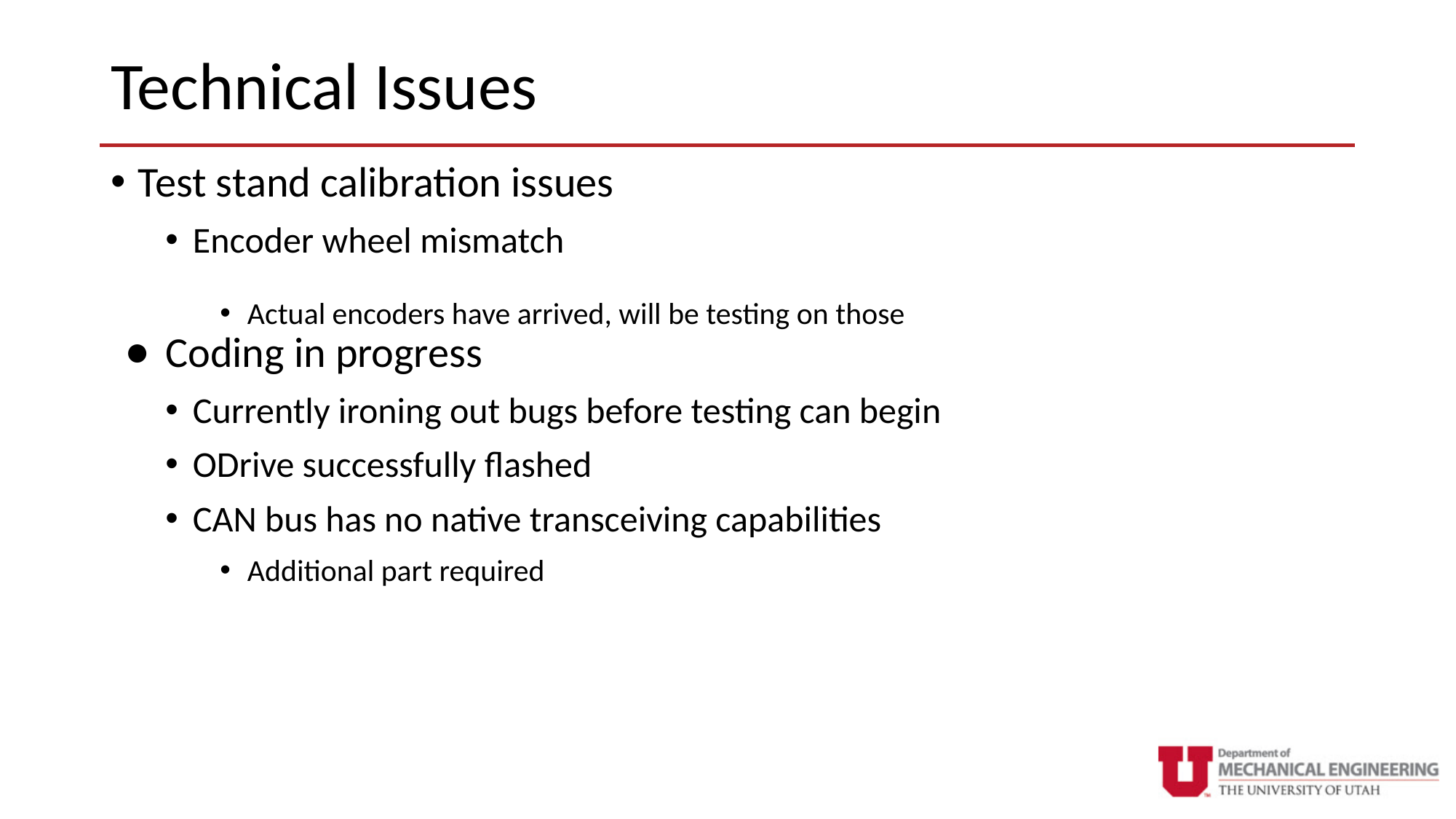

# Technical Issues
Test stand calibration issues
Encoder wheel mismatch
Actual encoders have arrived, will be testing on those
Coding in progress
Currently ironing out bugs before testing can begin
ODrive successfully flashed
CAN bus has no native transceiving capabilities
Additional part required